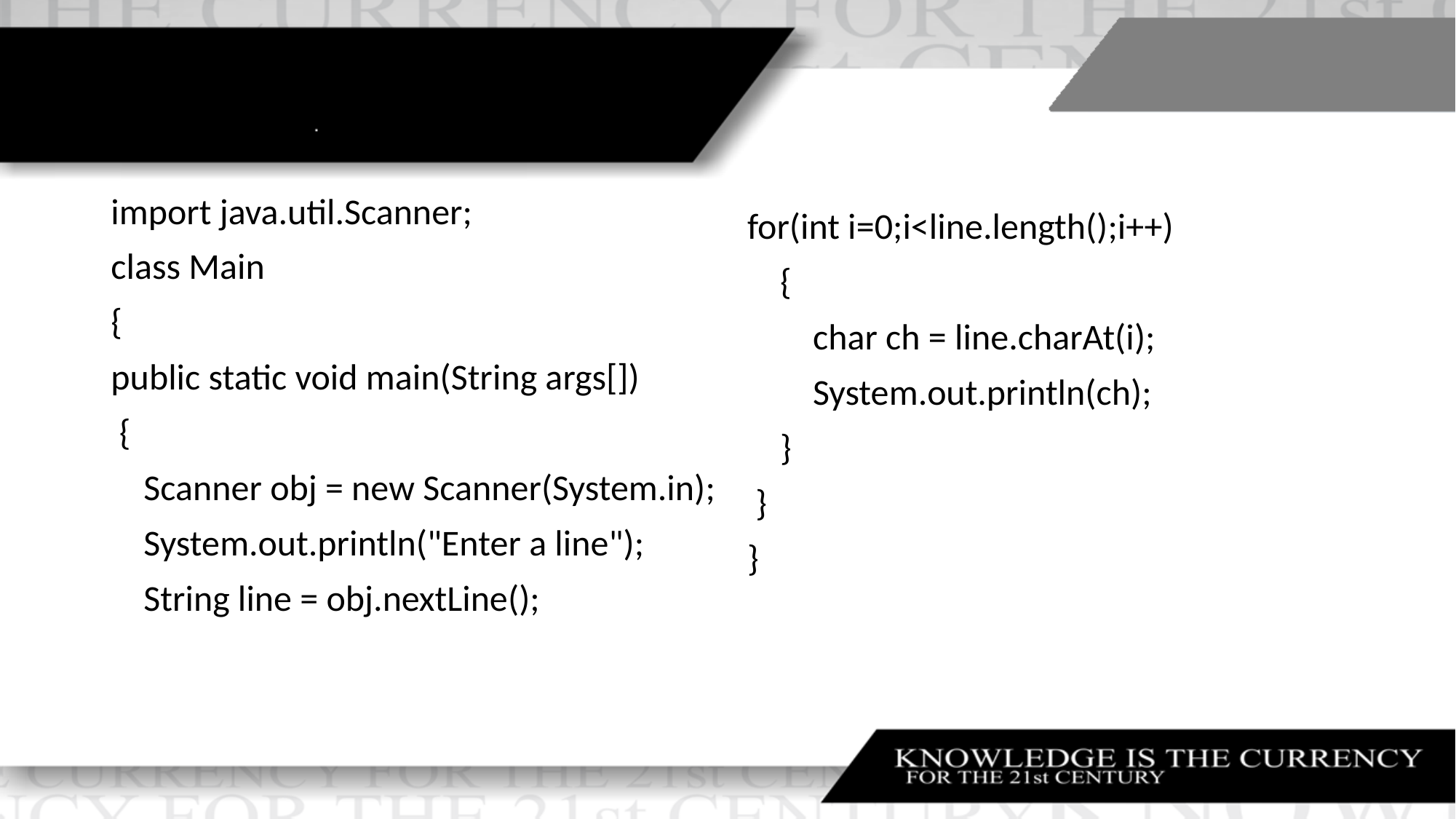

import java.util.Scanner;
class Main
{
public static void main(String args[])
 {
    Scanner obj = new Scanner(System.in);
    System.out.println("Enter a line");
    String line = obj.nextLine();

for(int i=0;i<line.length();i++)
    {
        char ch = line.charAt(i);
        System.out.println(ch);
    }
 }
}
•	Author Detail